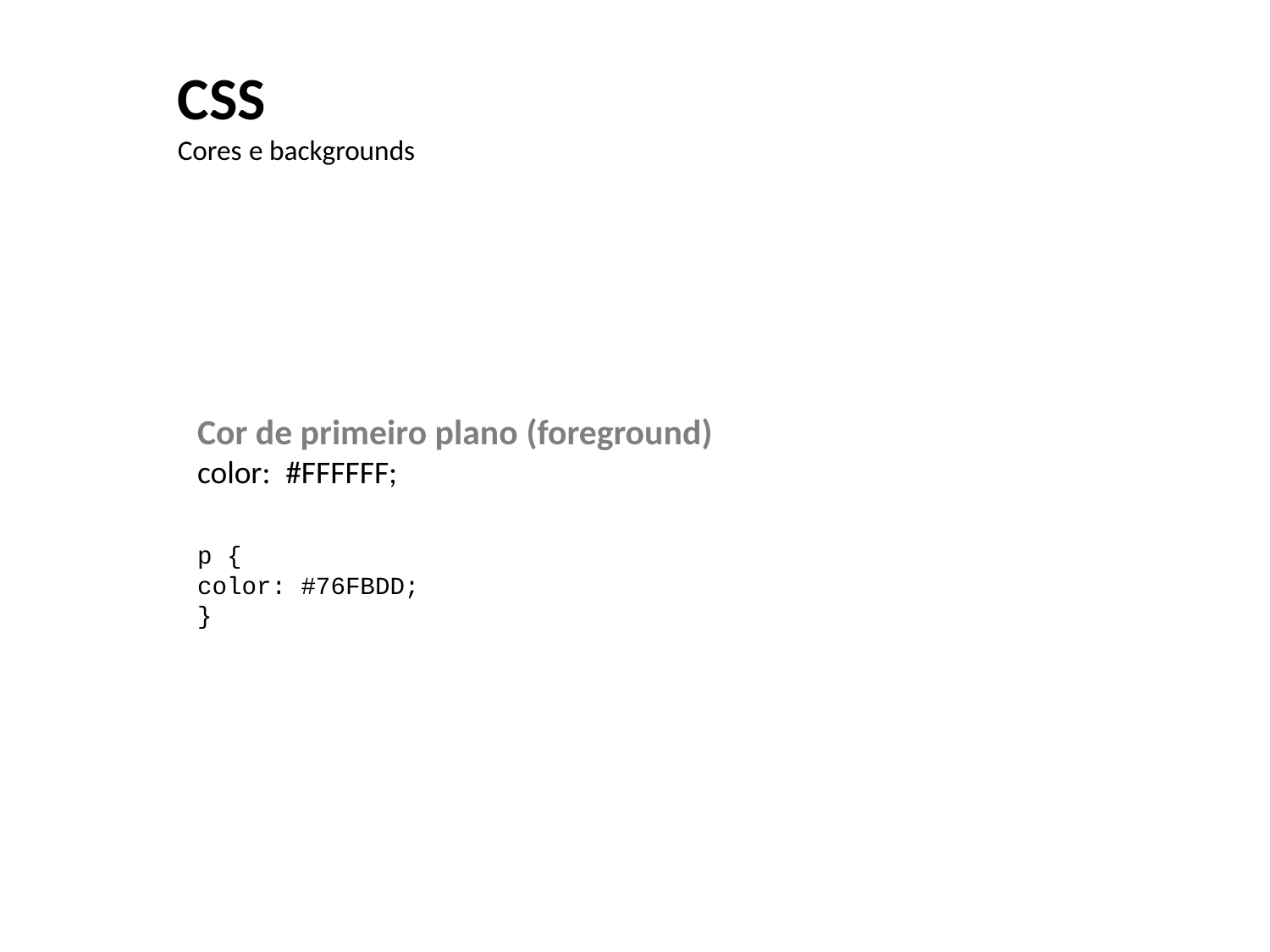

CSS
Cores e backgrounds
Cor de primeiro plano (foreground)
color: #FFFFFF;
p {
color: #76FBDD;
}